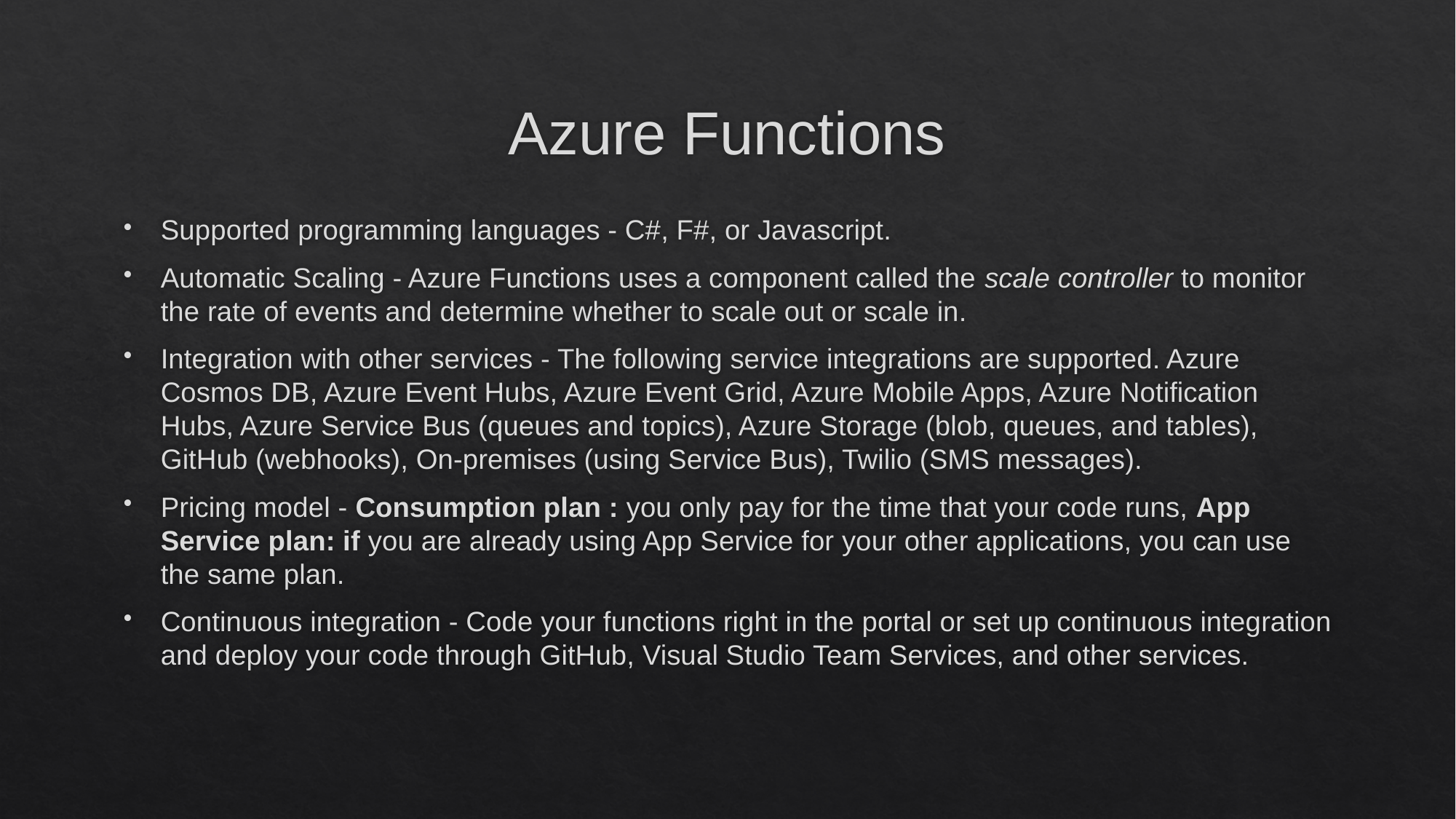

# Azure Functions
Supported programming languages - C#, F#, or Javascript.
Automatic Scaling - Azure Functions uses a component called the scale controller to monitor the rate of events and determine whether to scale out or scale in.
Integration with other services - The following service integrations are supported. Azure Cosmos DB, Azure Event Hubs, Azure Event Grid, Azure Mobile Apps, Azure Notification Hubs, Azure Service Bus (queues and topics), Azure Storage (blob, queues, and tables), GitHub (webhooks), On-premises (using Service Bus), Twilio (SMS messages).
Pricing model - Consumption plan : you only pay for the time that your code runs, App Service plan: if you are already using App Service for your other applications, you can use the same plan.
Continuous integration - Code your functions right in the portal or set up continuous integration and deploy your code through GitHub, Visual Studio Team Services, and other services.